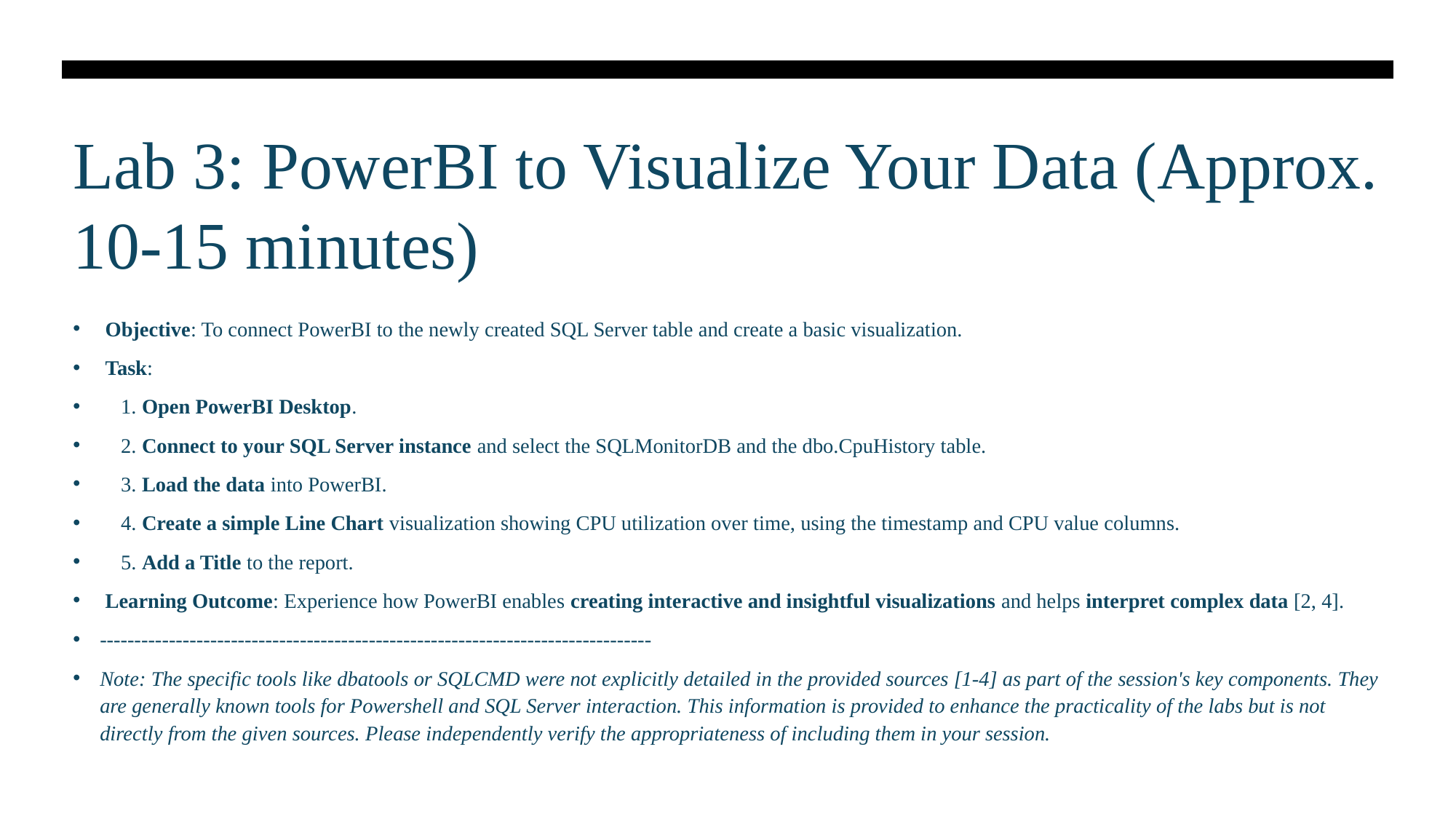

# Lab 3: PowerBI to Visualize Your Data (Approx. 10-15 minutes)
 Objective: To connect PowerBI to the newly created SQL Server table and create a basic visualization.
 Task:
    1. Open PowerBI Desktop.
    2. Connect to your SQL Server instance and select the SQLMonitorDB and the dbo.CpuHistory table.
    3. Load the data into PowerBI.
    4. Create a simple Line Chart visualization showing CPU utilization over time, using the timestamp and CPU value columns.
    5. Add a Title to the report.
 Learning Outcome: Experience how PowerBI enables creating interactive and insightful visualizations and helps interpret complex data [2, 4].
--------------------------------------------------------------------------------
Note: The specific tools like dbatools or SQLCMD were not explicitly detailed in the provided sources [1-4] as part of the session's key components. They are generally known tools for Powershell and SQL Server interaction. This information is provided to enhance the practicality of the labs but is not directly from the given sources. Please independently verify the appropriateness of including them in your session.